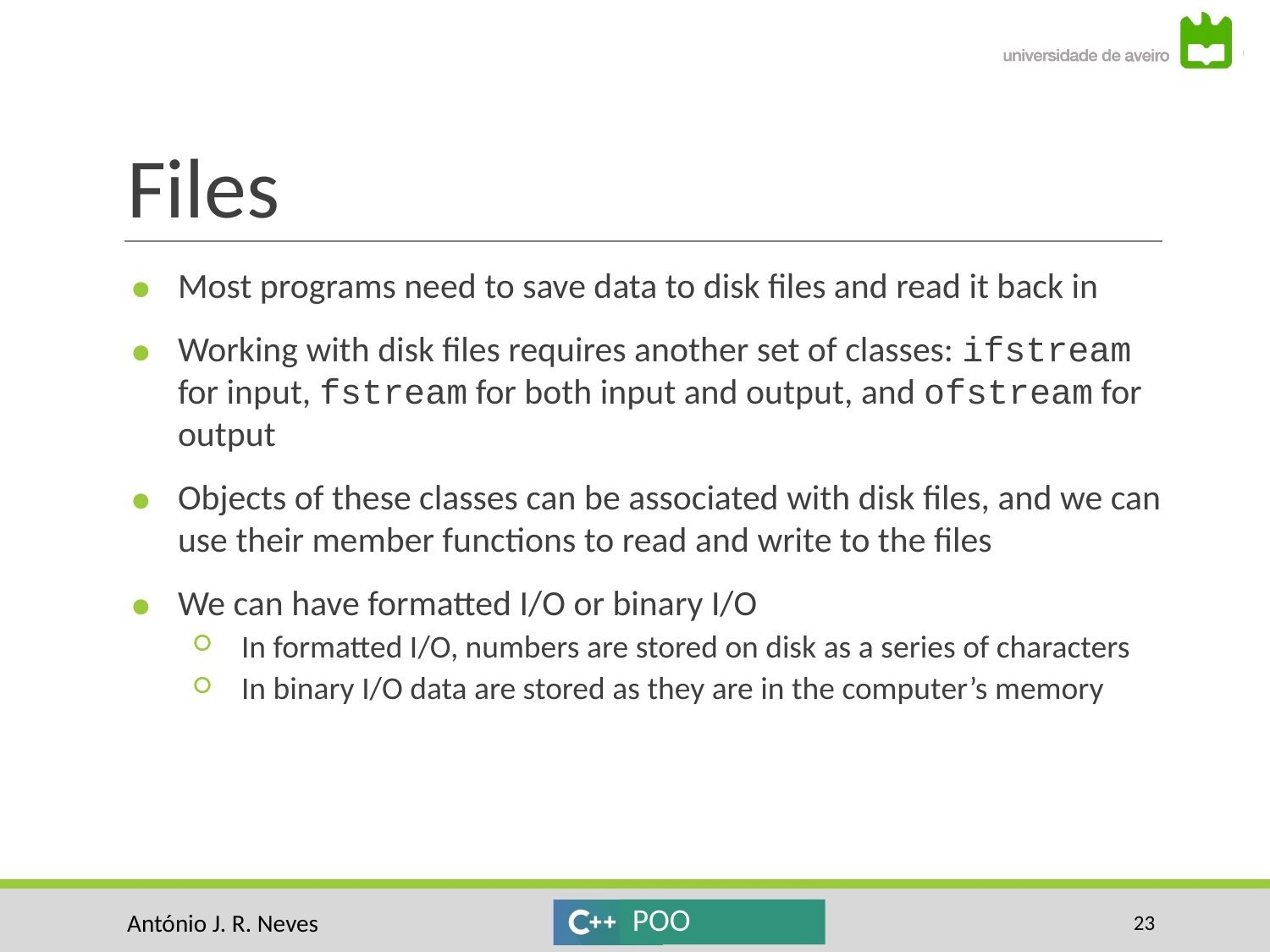

# Files
Most programs need to save data to disk files and read it back in
Working with disk files requires another set of classes: ifstream for input, fstream for both input and output, and ofstream for output
Objects of these classes can be associated with disk files, and we can use their member functions to read and write to the files
We can have formatted I/O or binary I/O
In formatted I/O, numbers are stored on disk as a series of characters
In binary I/O data are stored as they are in the computer’s memory
23